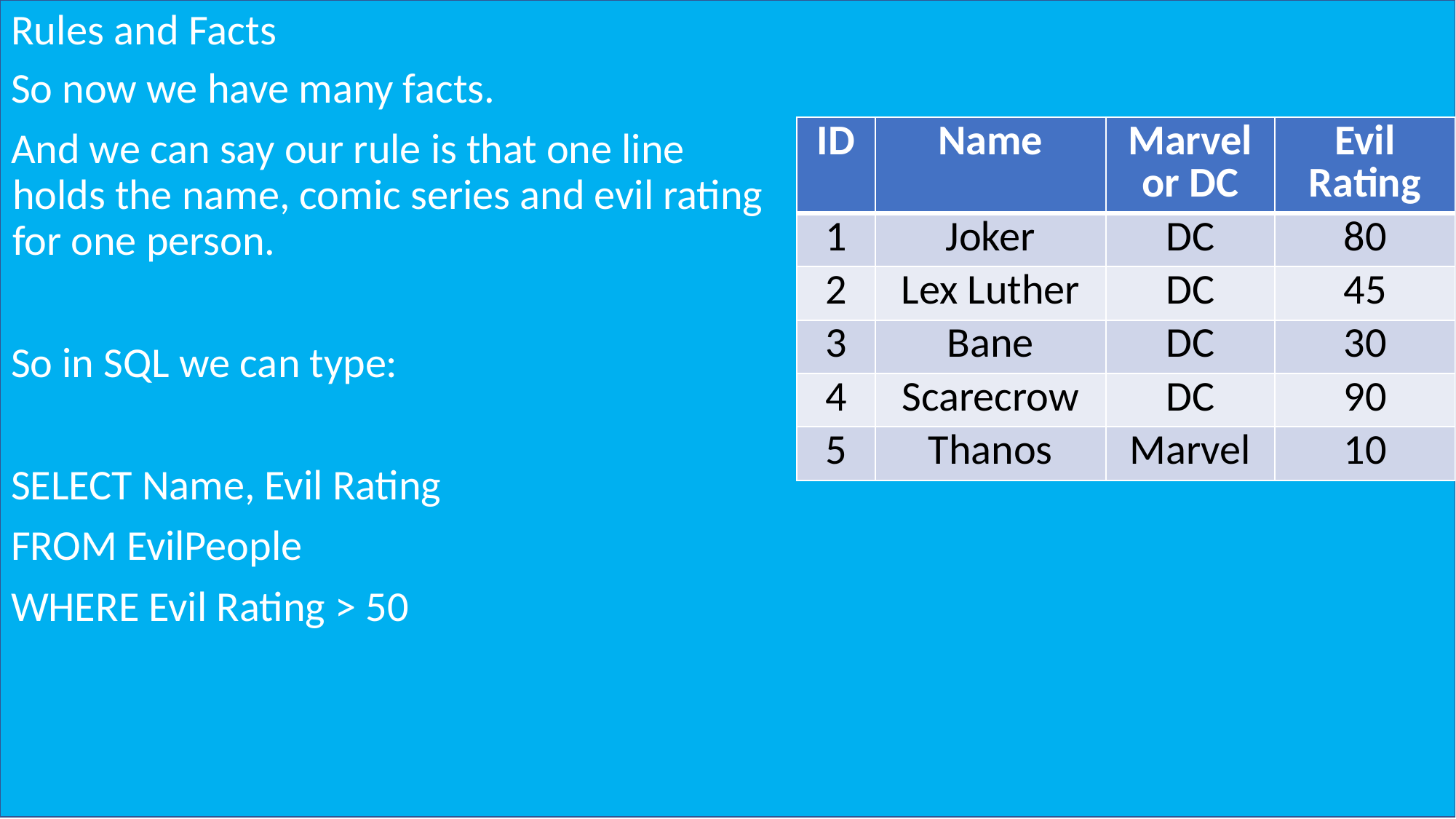

# Rules and Facts
So now we have many facts.
And we can say our rule is that one line holds the name, comic series and evil rating for one person.

So in SQL we can type:

SELECT Name, Evil Rating
FROM EvilPeople
WHERE Evil Rating > 50

| ID | Name | Marvel or DC | Evil Rating |
| --- | --- | --- | --- |
| 1 | Joker | DC | 80 |
| 2 | Lex Luther | DC | 45 |
| 3 | Bane | DC | 30 |
| 4 | Scarecrow | DC | 90 |
| 5 | Thanos | Marvel | 10 |